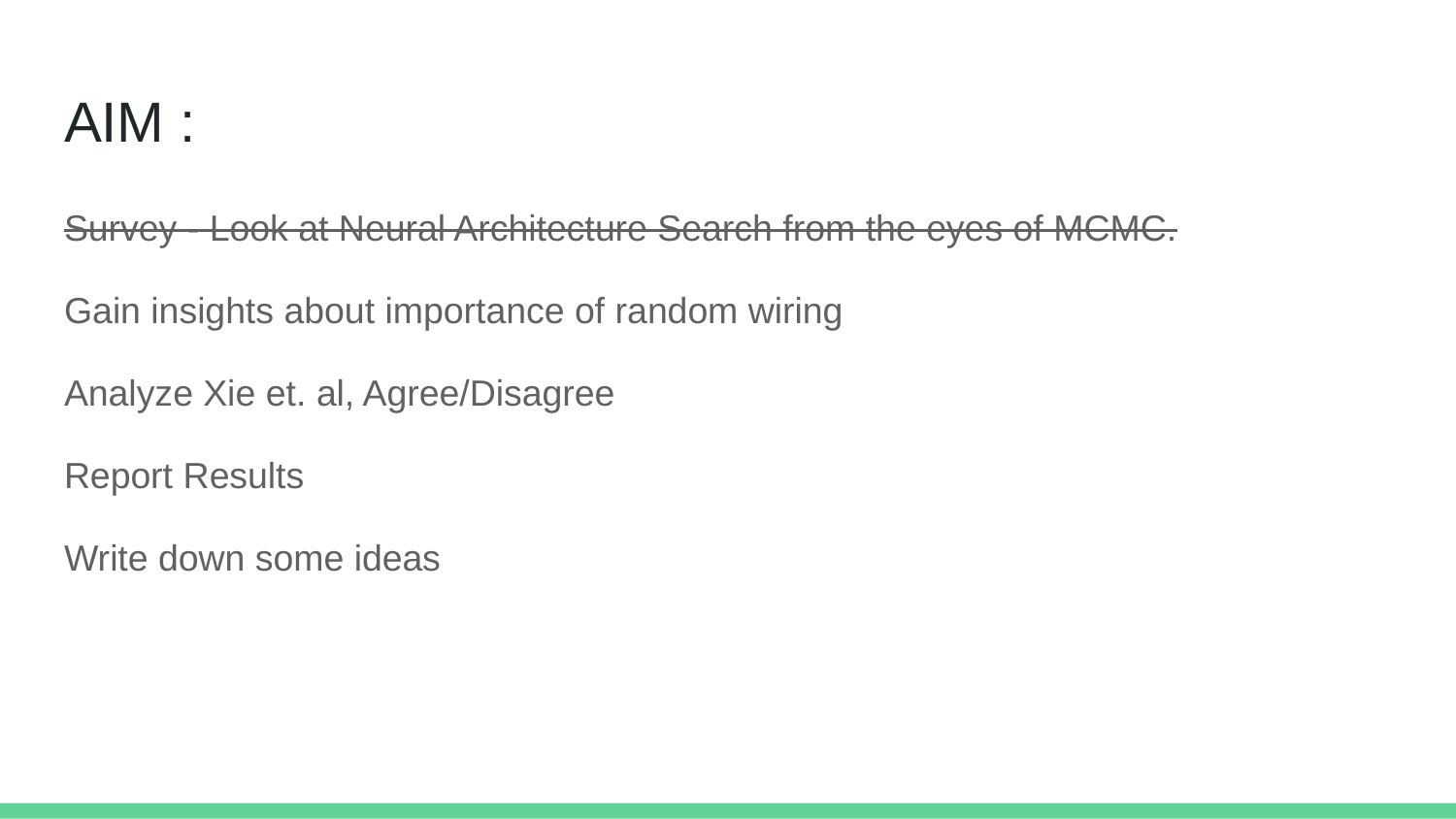

# AIM :
Survey - Look at Neural Architecture Search from the eyes of MCMC.
Gain insights about importance of random wiring
Analyze Xie et. al, Agree/Disagree
Report Results
Write down some ideas